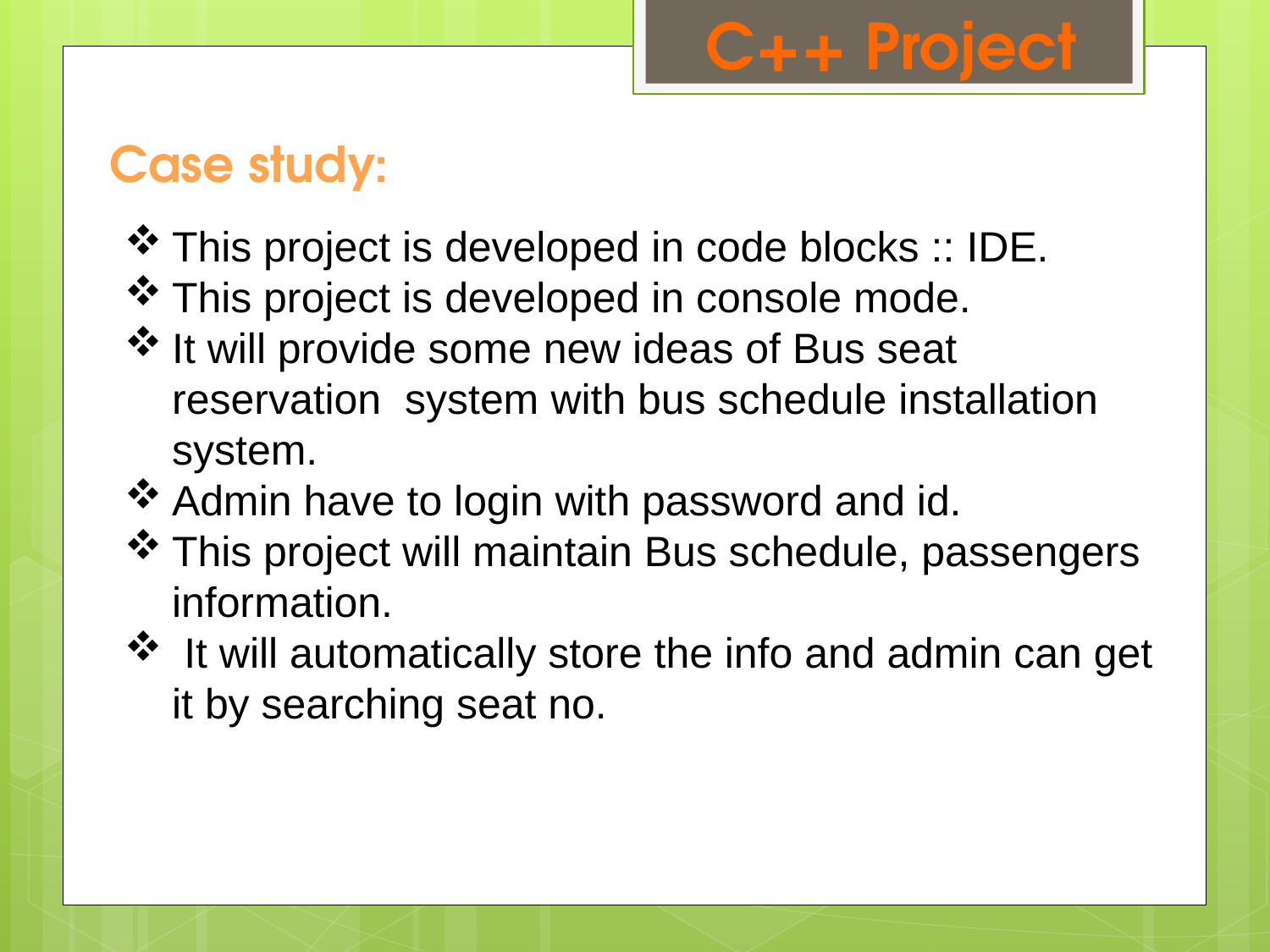

C++ Project
Case study:
This project is developed in code blocks :: IDE.
This project is developed in console mode.
It will provide some new ideas of Bus seat reservation  system with bus schedule installation system.
Admin have to login with password and id.
This project will maintain Bus schedule, passengers information.
 It will automatically store the info and admin can get it by searching seat no.